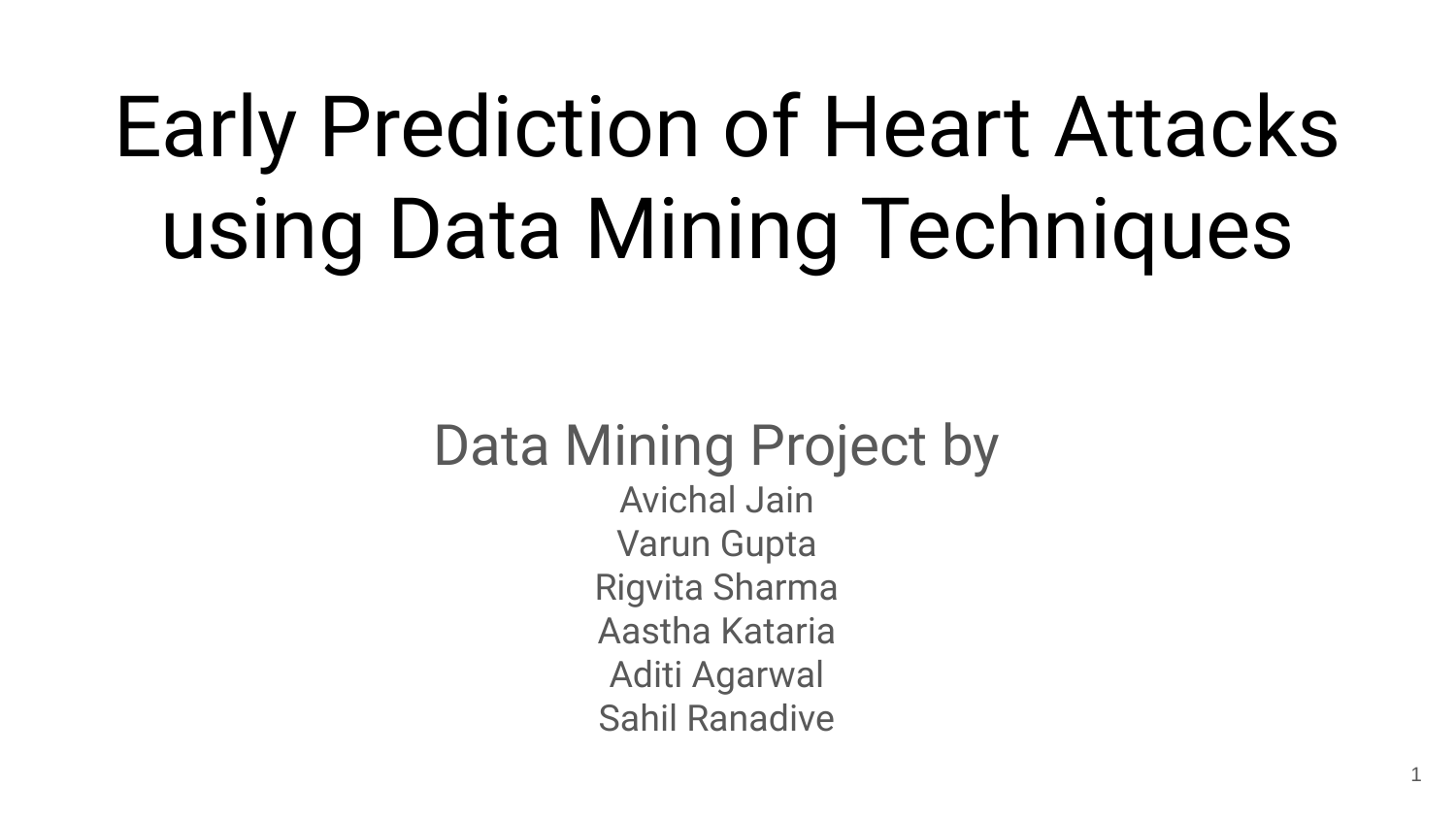

# Early Prediction of Heart Attacks using Data Mining Techniques
Data Mining Project by
Avichal Jain
Varun Gupta
Rigvita Sharma
Aastha Kataria
Aditi Agarwal
Sahil Ranadive

1